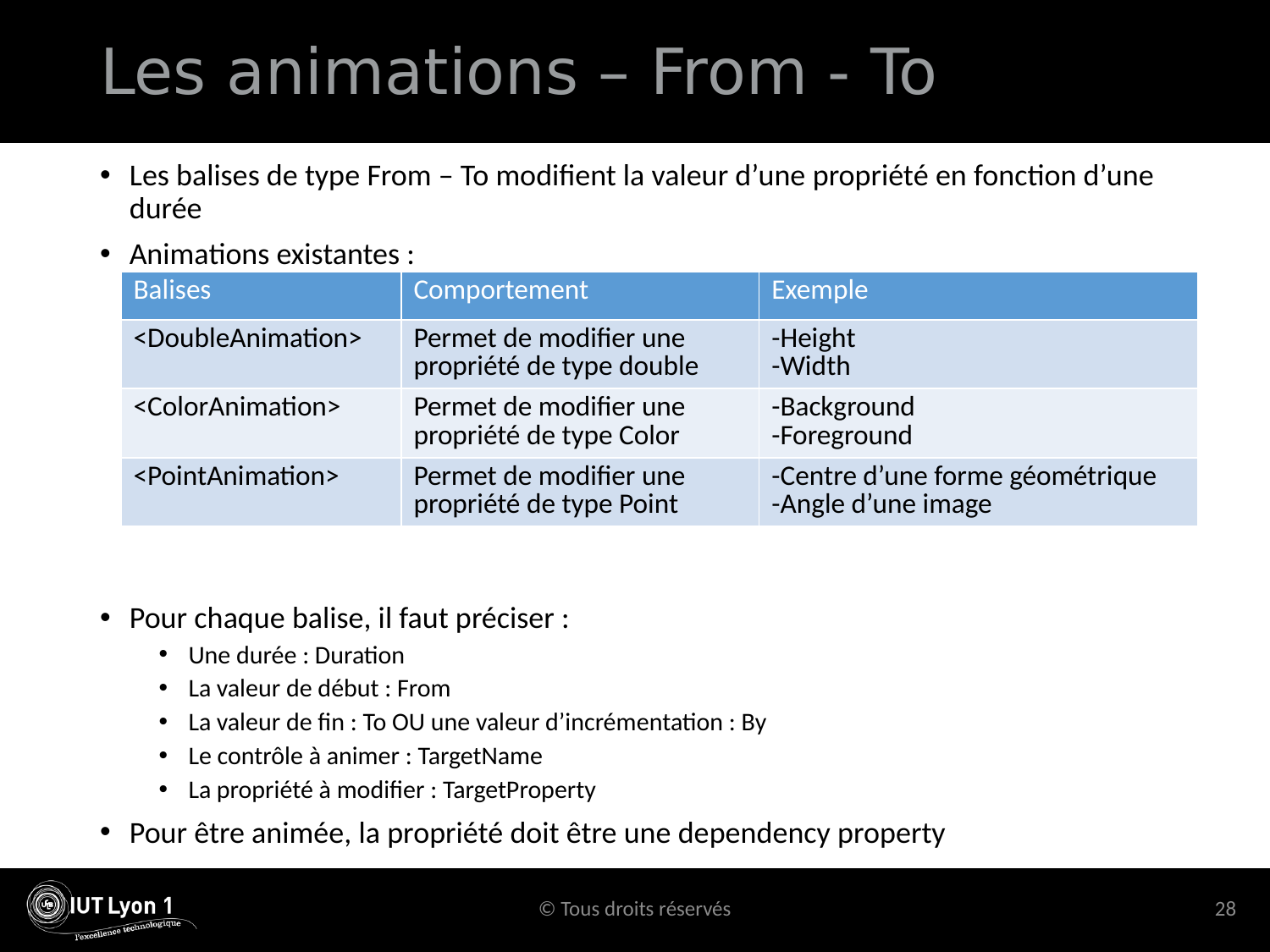

# Les animations – From - To
Les balises de type From – To modifient la valeur d’une propriété en fonction d’une durée
Animations existantes :

Pour chaque balise, il faut préciser :
Une durée : Duration
La valeur de début : From
La valeur de fin : To OU une valeur d’incrémentation : By
Le contrôle à animer : TargetName
La propriété à modifier : TargetProperty
Pour être animée, la propriété doit être une dependency property
| Balises | Comportement | Exemple |
| --- | --- | --- |
| <DoubleAnimation> | Permet de modifier une propriété de type double | -Height -Width |
| <ColorAnimation> | Permet de modifier une propriété de type Color | -Background -Foreground |
| <PointAnimation> | Permet de modifier une propriété de type Point | -Centre d’une forme géométrique -Angle d’une image |
© Tous droits réservés
28